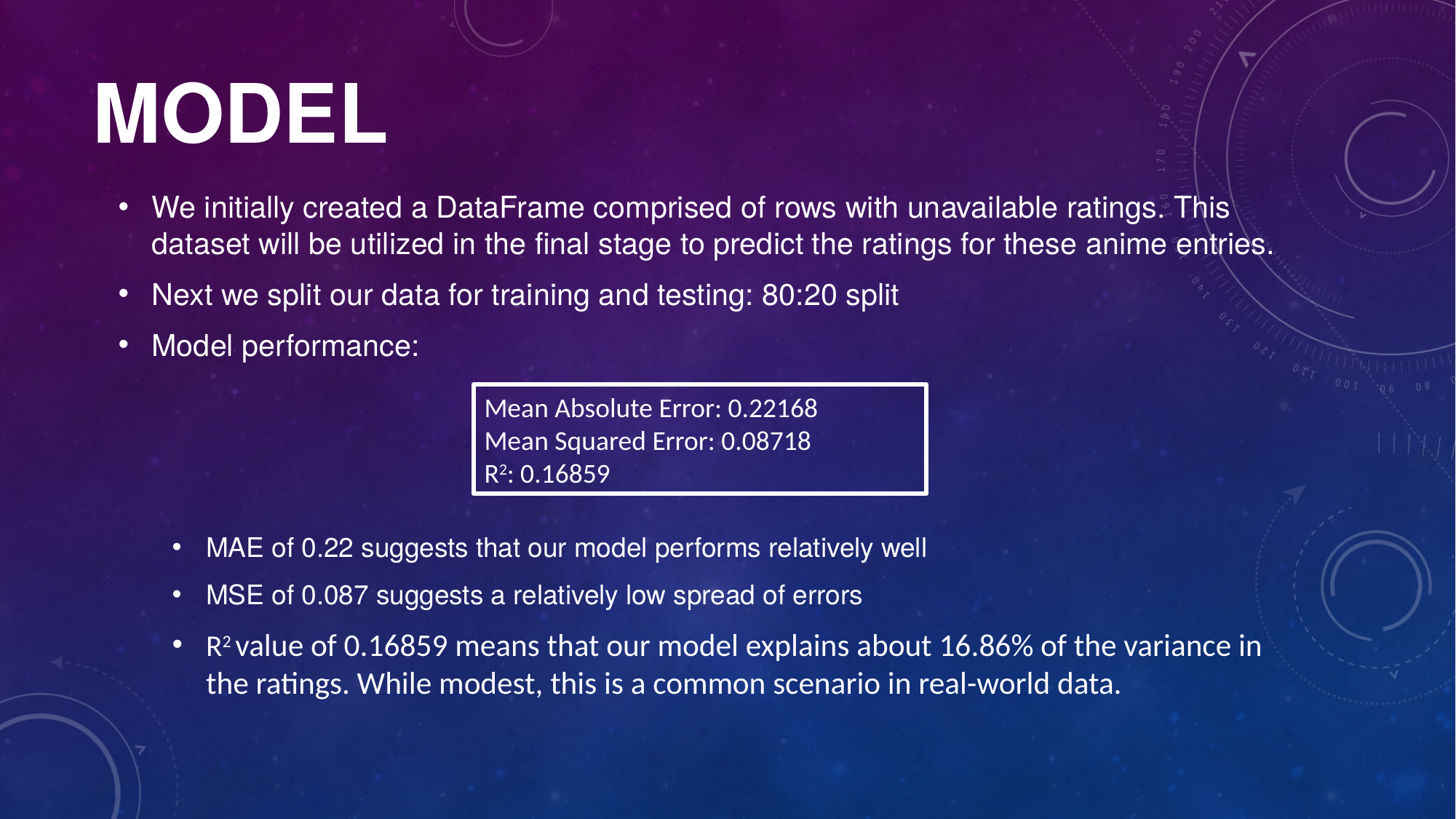

# Model
We initially created a DataFrame comprised of rows with unavailable ratings. This dataset will be utilized in the final stage to predict the ratings for these anime entries.
Next we split our data for training and testing: 80:20 split
Model performance:

MAE of 0.22 suggests that our model performs relatively well
MSE of 0.087 suggests a relatively low spread of errors
R2 value of 0.16859 means that our model explains about 16.86% of the variance in the ratings. While modest, this is a common scenario in real-world data.
Mean Absolute Error: 0.22168
Mean Squared Error: 0.08718
R2: 0.16859